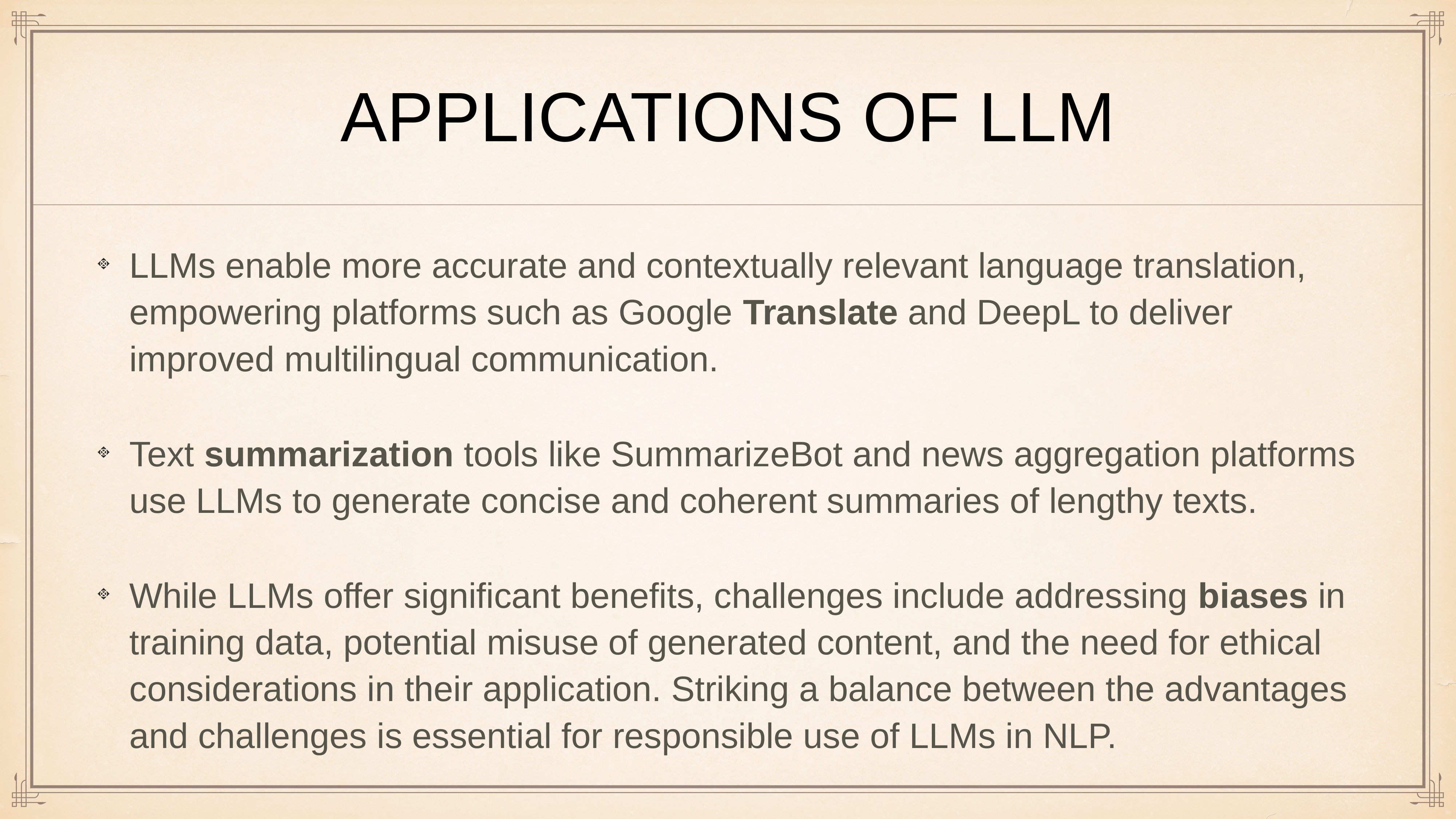

# Applications of llm
LLMs enable more accurate and contextually relevant language translation, empowering platforms such as Google Translate and DeepL to deliver improved multilingual communication.
Text summarization tools like SummarizeBot and news aggregation platforms use LLMs to generate concise and coherent summaries of lengthy texts.
While LLMs offer significant benefits, challenges include addressing biases in training data, potential misuse of generated content, and the need for ethical considerations in their application. Striking a balance between the advantages and challenges is essential for responsible use of LLMs in NLP.